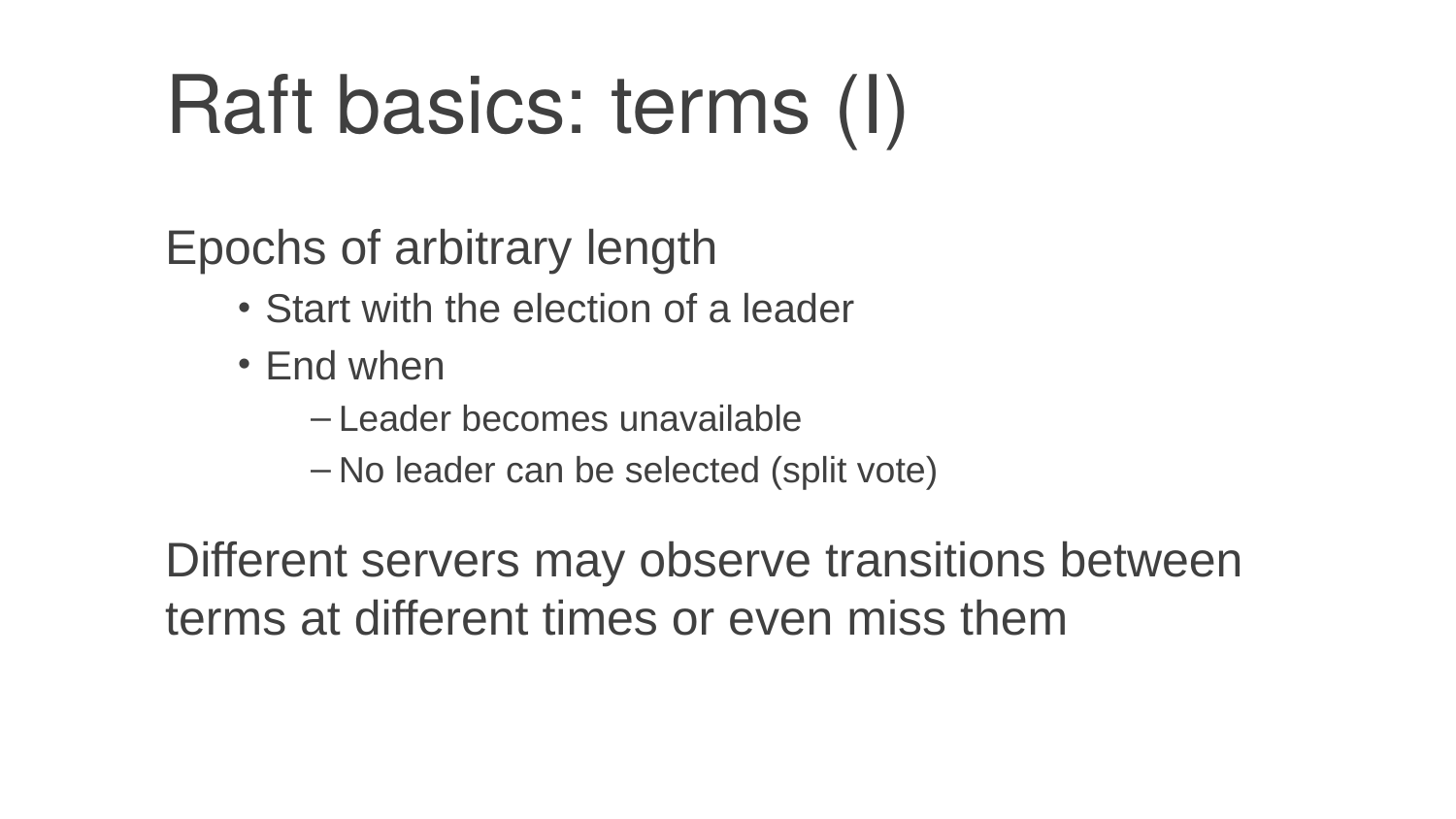

Raft basics: terms (I)
Epochs of arbitrary length
Start with the election of a leader
End when
Leader becomes unavailable
No leader can be selected (split vote)
Different servers may observe transitions between terms at different times or even miss them